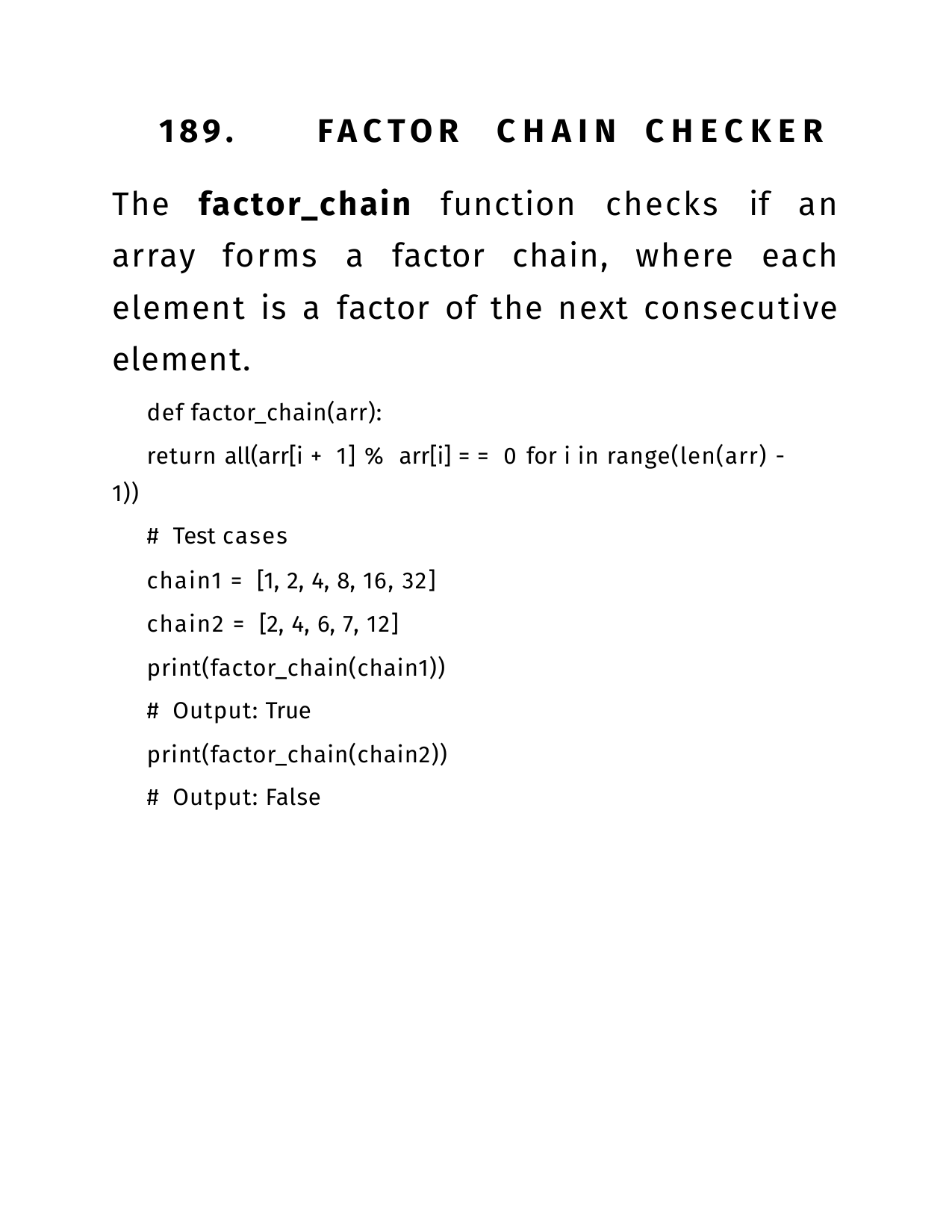

189.	FACTOR	CHAIN	CHECKER
The  factor_chain  function  checks  if  an array  forms  a  factor  chain,  where  each element is a factor of the next consecutive element.
def factor_chain(arr):
return all(arr[i + 1] % arr[i] == 0 for i in range(len(arr) -
1))
# Test cases
chain1 = [1, 2, 4, 8, 16, 32]
chain2 = [2, 4, 6, 7, 12]
print(factor_chain(chain1)) # Output: True print(factor_chain(chain2)) # Output: False